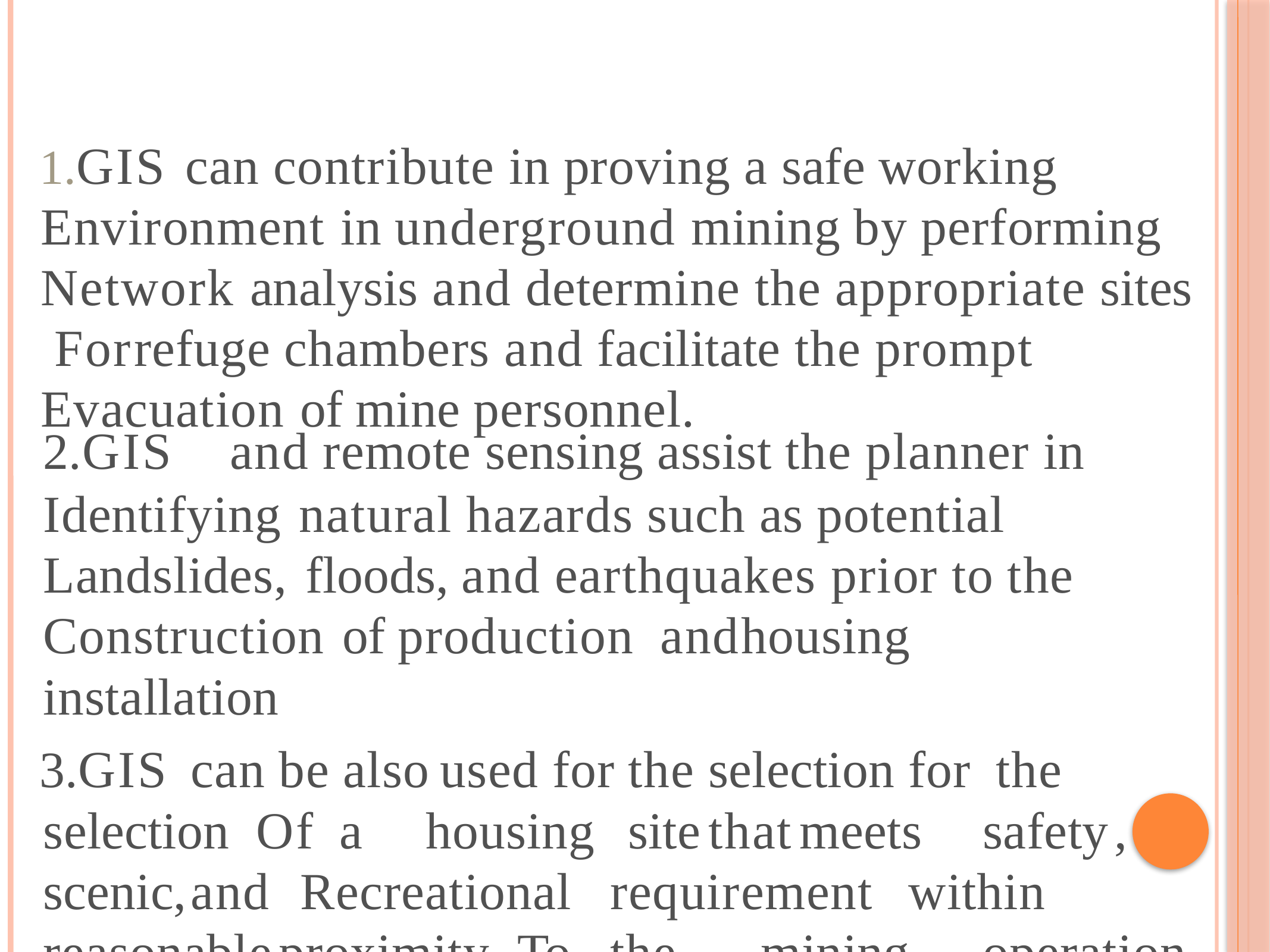

# GIS	AND	REMOTE	SENSING

GIS	can	contribute		in	proving	a	safe		working  Environment	in	underground	mining	by	performing  Network	analysis	and	determine		the	appropriate	sites  For	refuge		chambers	and	facilitate		the	prompt  Evacuation	of	mine	personnel.
GIS	and	remote	sensing	assist	the	planner	in
Identifying	natural		hazards	such	as	potential  Landslides,		floods,	and	earthquakes	prior	to	the  Construction	of	production	 and	housing	installation
GIS	can	be			also	used	for	the	selection	for	 the	selection  Of		a	housing		site	that	meets	safety	,	scenic,	and  Recreational	requirement	within	reasonable	proximity  To	the		mining	operation.